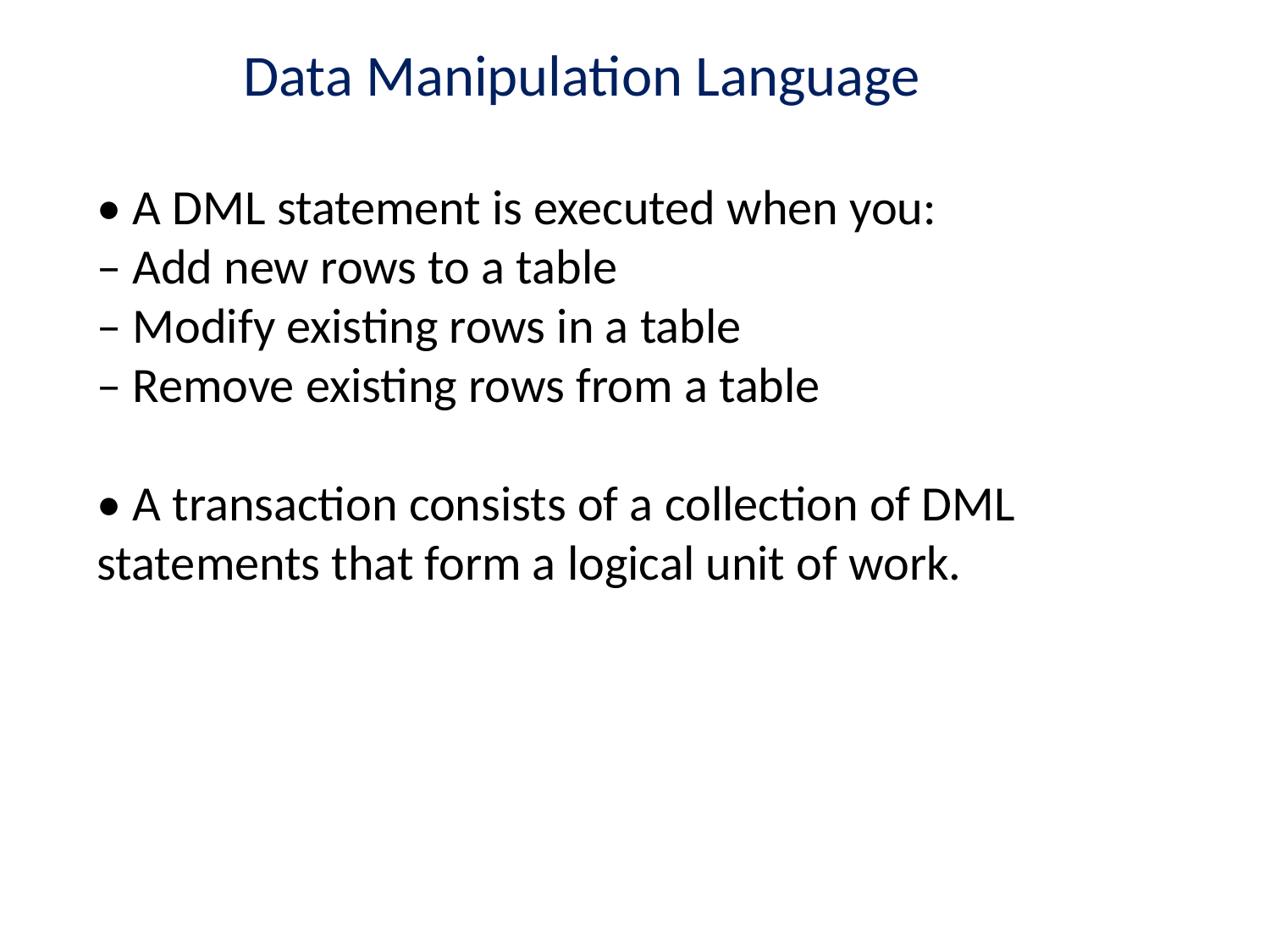

# Data Manipulation Language
• A DML statement is executed when you:
– Add new rows to a table
– Modify existing rows in a table
– Remove existing rows from a table

• A transaction consists of a collection of DML statements that form a logical unit of work.